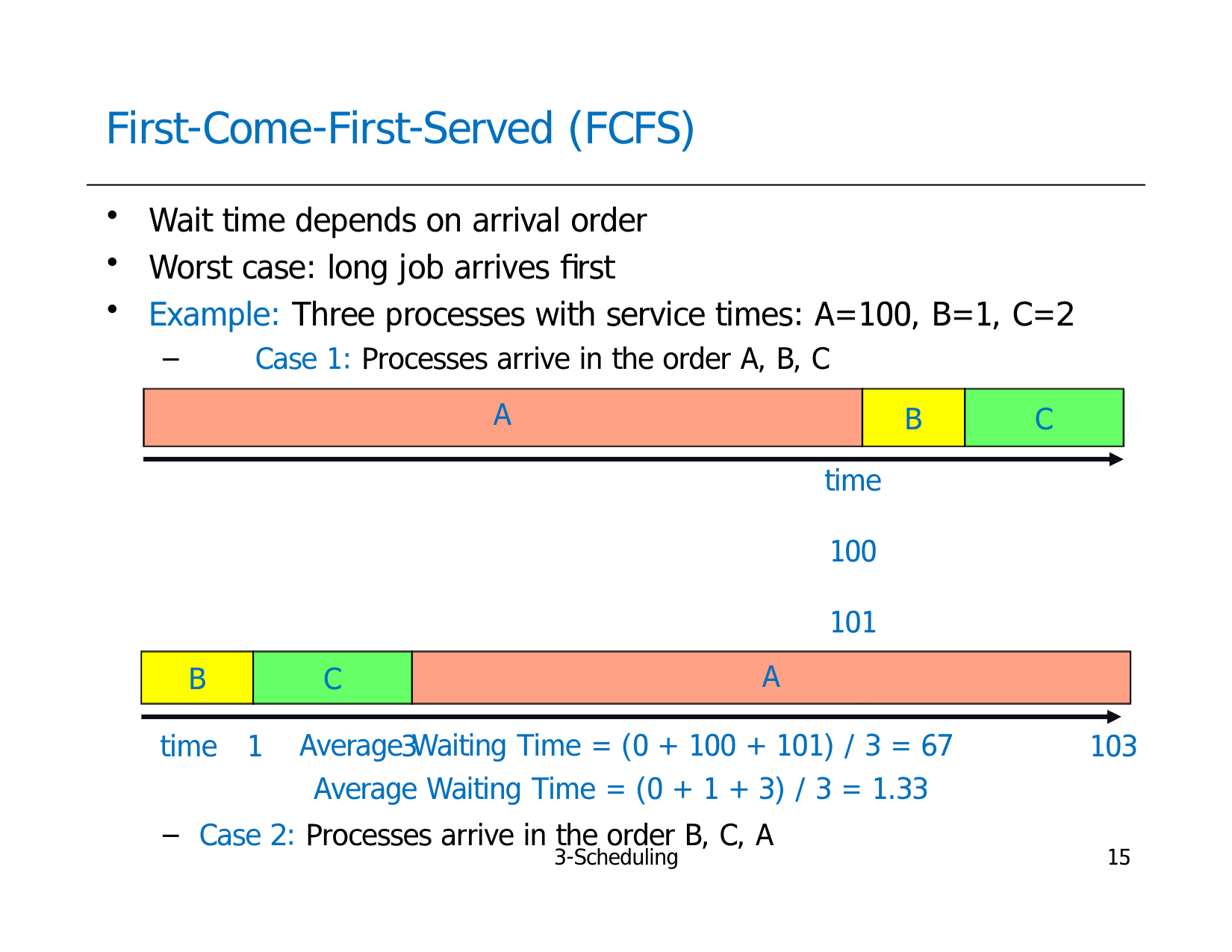

# First-Come-First-Served (FCFS)
Wait time depends on arrival order
Worst case: long job arrives first
Example: Three processes with service times: A=100, B=1, C=2
–	Case 1: Processes arrive in the order A, B, C

C
A
B
time	100	101	1 03
Average Waiting Time = (0 + 100 + 101) / 3 = 67

–	Case 2: Processes arrive in the order B, C, A

A
B	C
3
Average Waiting Time = (0 + 1 + 3) / 3 = 1.33
time	1
103
3-Scheduling
15